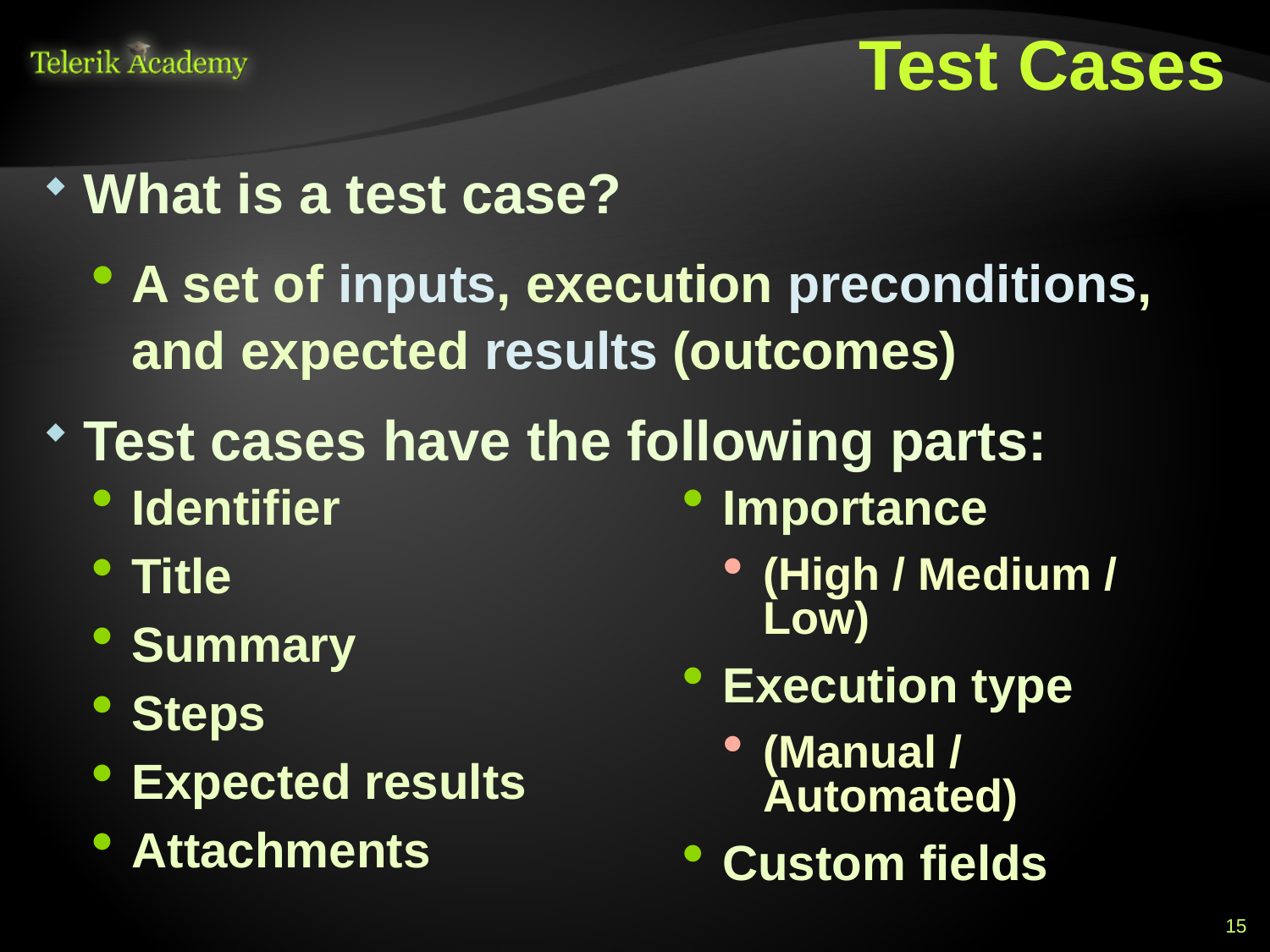

# Test Cases
What is a test case?
A set of inputs, execution preconditions, and expected results (outcomes)
Test cases have the following parts:
Identifier
Title
Summary
Steps
Expected results
Attachments
Importance
(High / Medium / Low)
Execution type
(Manual / Automated)
Custom fields
15